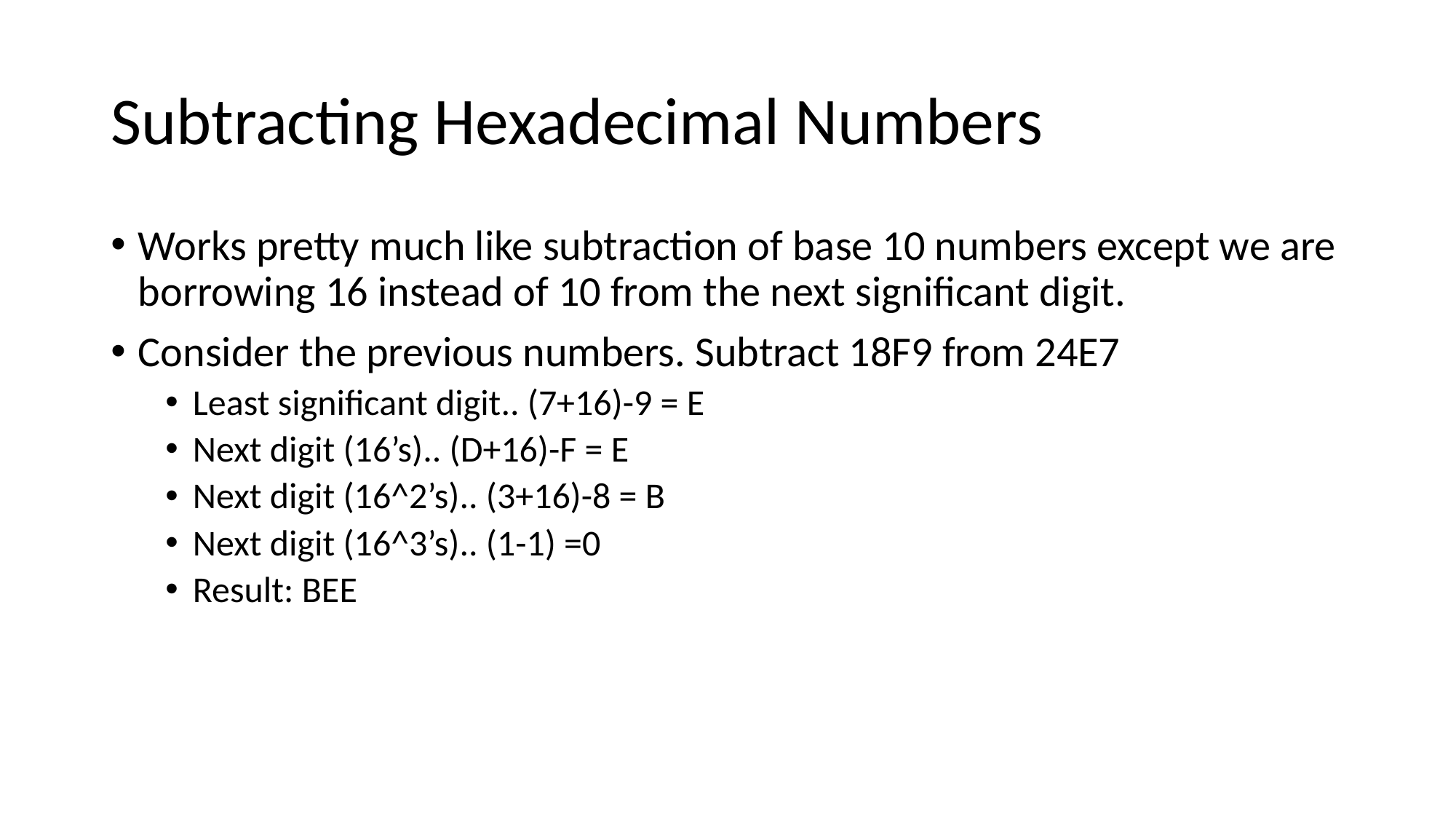

# Subtracting Hexadecimal Numbers
Works pretty much like subtraction of base 10 numbers except we are borrowing 16 instead of 10 from the next significant digit.
Consider the previous numbers. Subtract 18F9 from 24E7
Least significant digit.. (7+16)-9 = E
Next digit (16’s).. (D+16)-F = E
Next digit (16^2’s).. (3+16)-8 = B
Next digit (16^3’s).. (1-1) =0
Result: BEE